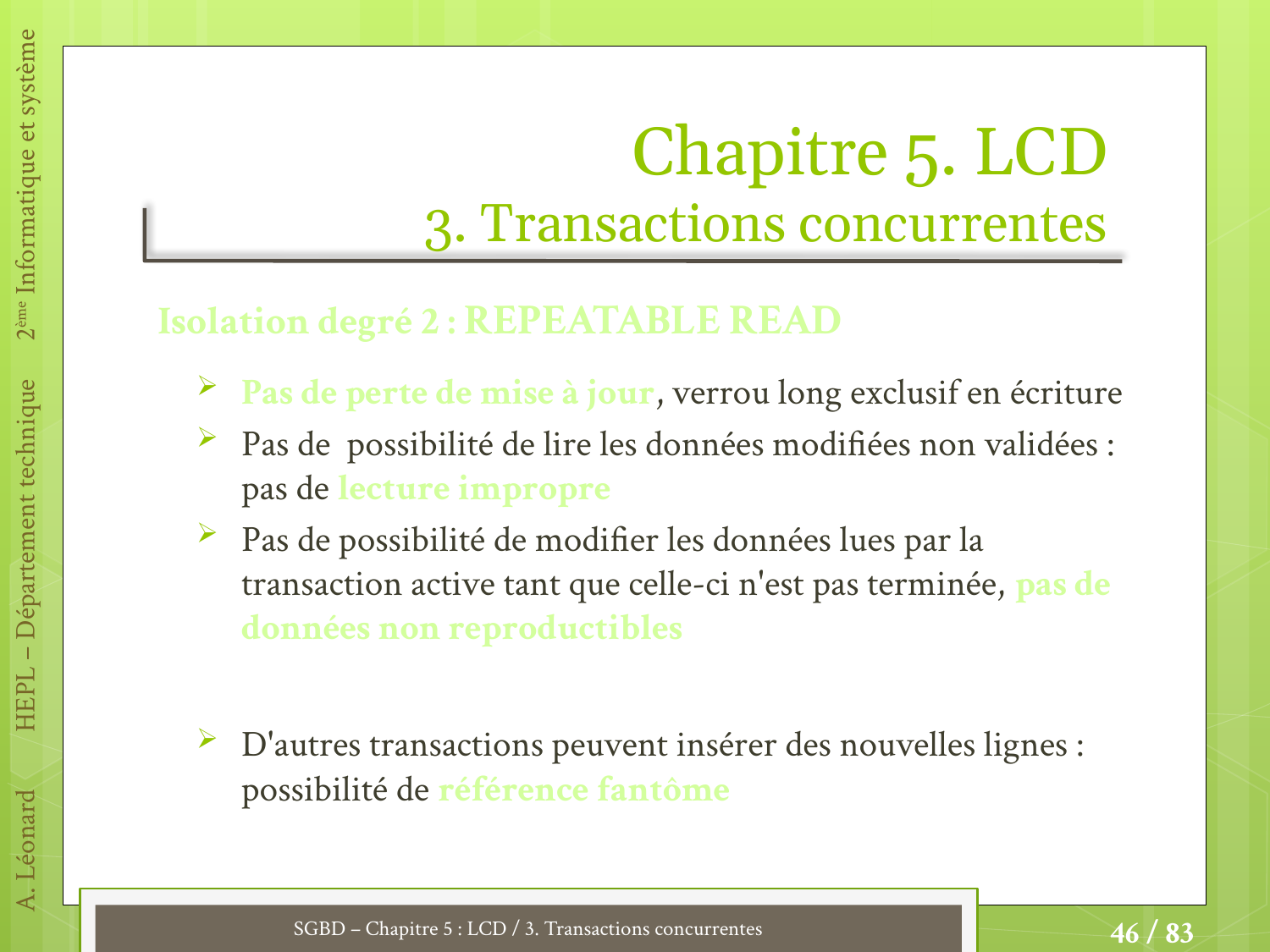

# Chapitre 5. LCD 3. Transactions concurrentes
Isolation degré 2 : REPEATABLE READ

Pas de perte de mise à jour, verrou long exclusif en écriture
Pas de  possibilité de lire les données modifiées non validées : pas de lecture impropre
Pas de possibilité de modifier les données lues par la transaction active tant que celle-ci n'est pas terminée, pas de données non reproductibles

D'autres transactions peuvent insérer des nouvelles lignes : possibilité de référence fantôme
SGBD – Chapitre 5 : LCD / 3. Transactions concurrentes